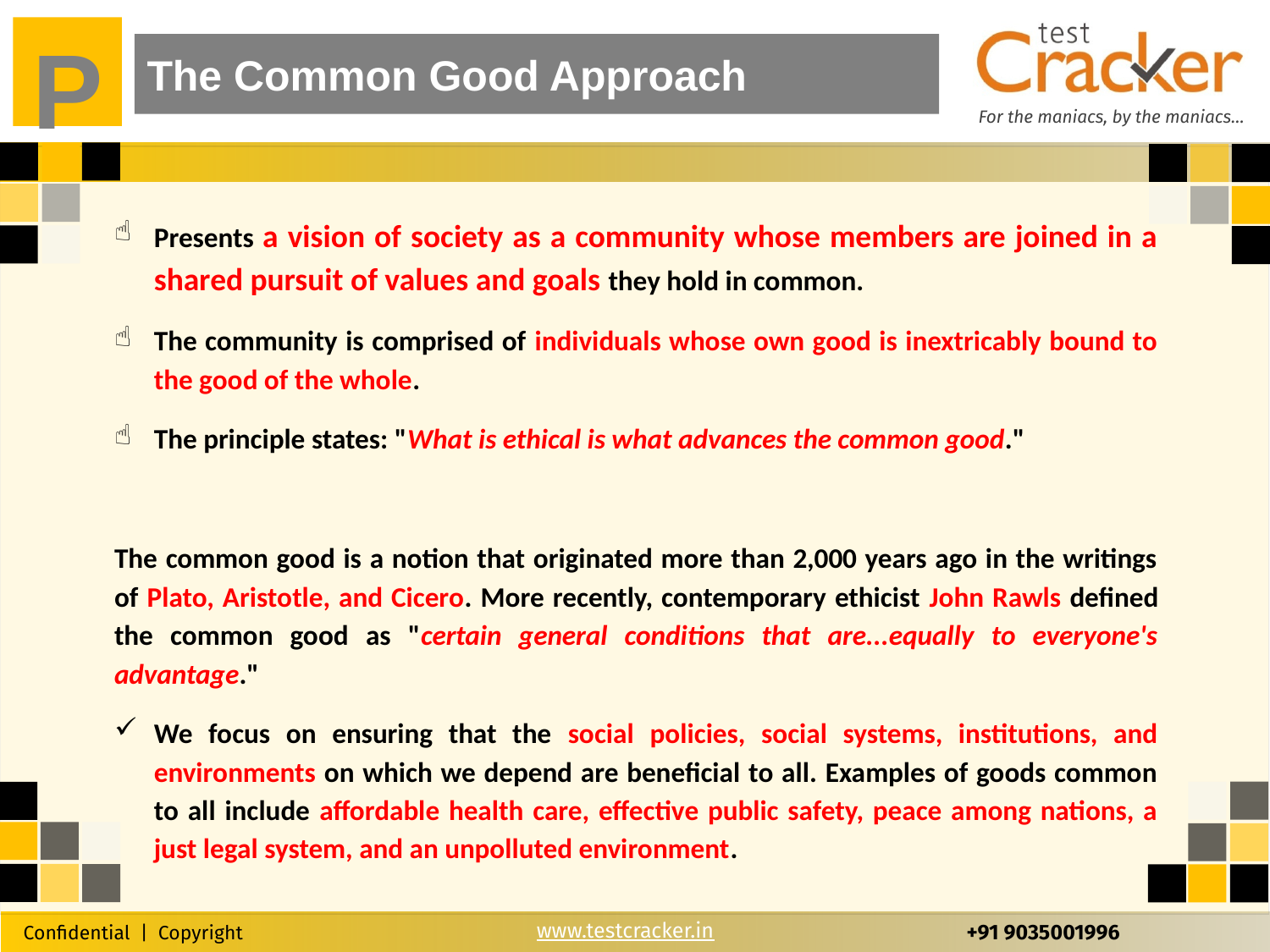

The Common Good Approach
Presents a vision of society as a community whose members are joined in a shared pursuit of values and goals they hold in common.
The community is comprised of individuals whose own good is inextricably bound to the good of the whole.
The principle states: "What is ethical is what advances the common good."

The common good is a notion that originated more than 2,000 years ago in the writings of Plato, Aristotle, and Cicero. More recently, contemporary ethicist John Rawls defined the common good as "certain general conditions that are...equally to everyone's advantage."
We focus on ensuring that the social policies, social systems, institutions, and environments on which we depend are beneficial to all. Examples of goods common to all include affordable health care, effective public safety, peace among nations, a just legal system, and an unpolluted environment.